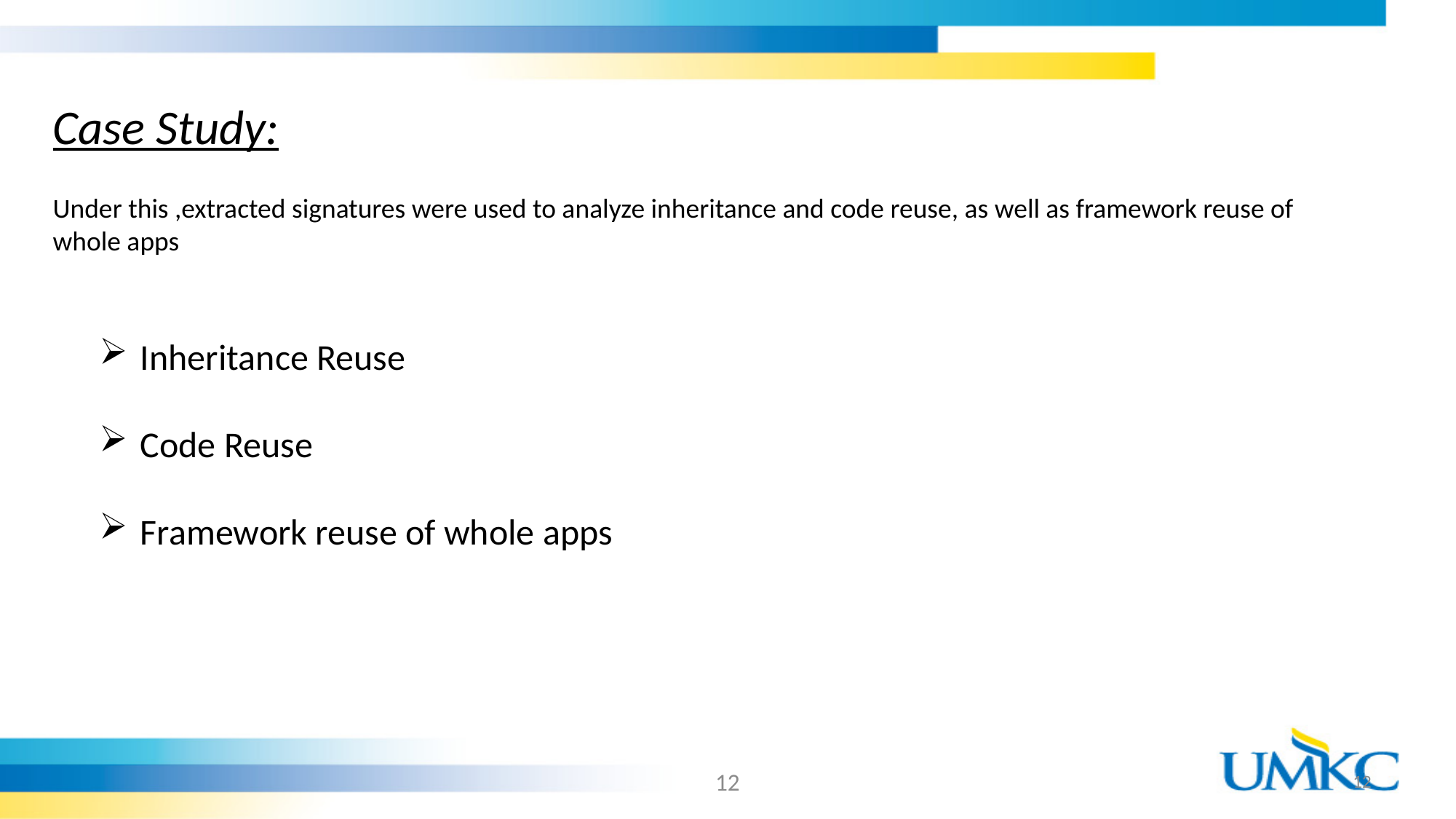

Case Study:
Under this ,extracted signatures were used to analyze inheritance and code reuse, as well as framework reuse of whole apps
Inheritance Reuse

Code Reuse

Framework reuse of whole apps
12
12